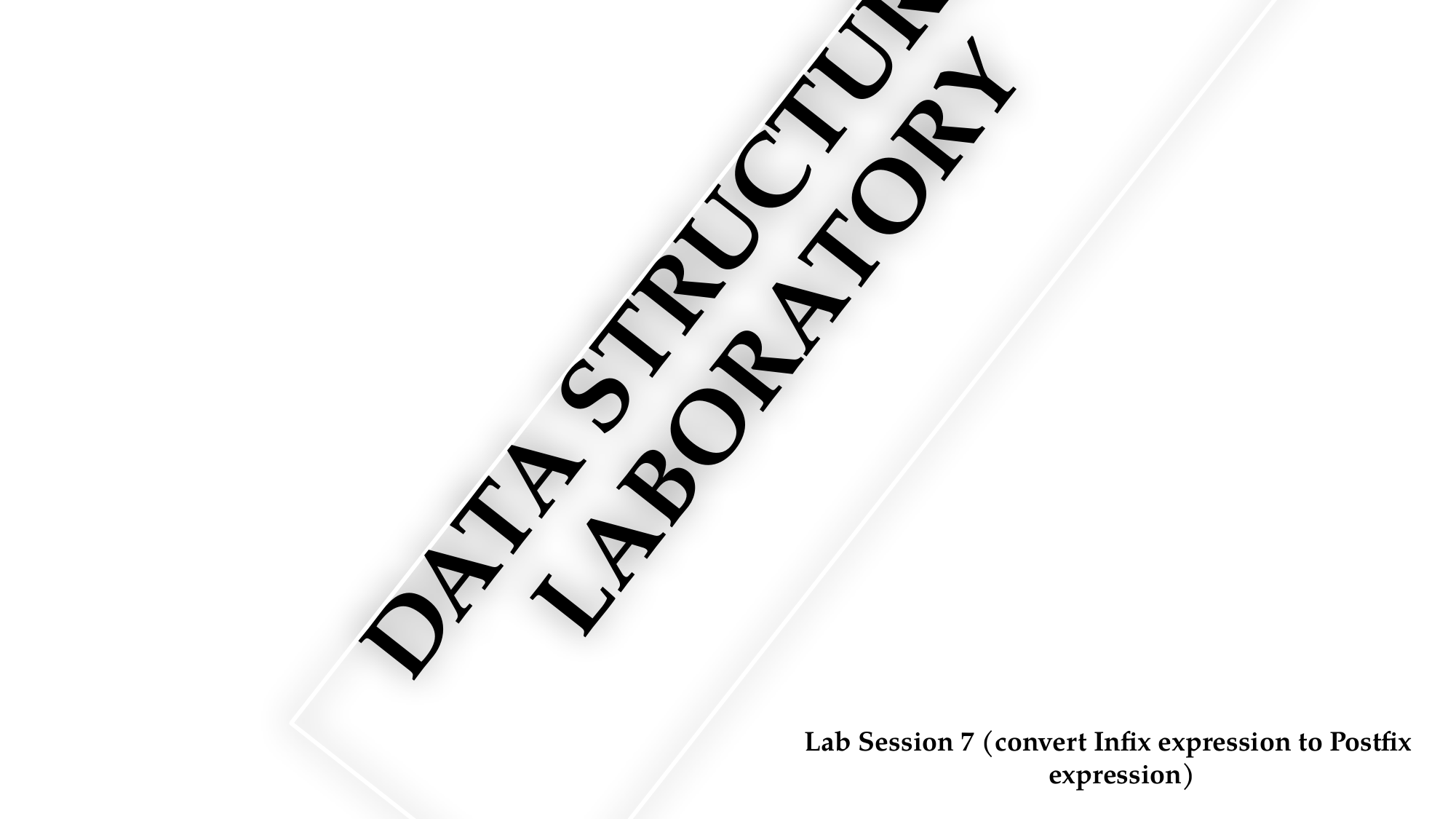

# DATA STRUCTURES LABORATORY
Lab Session 7 (convert Infix expression to Postfix expression)